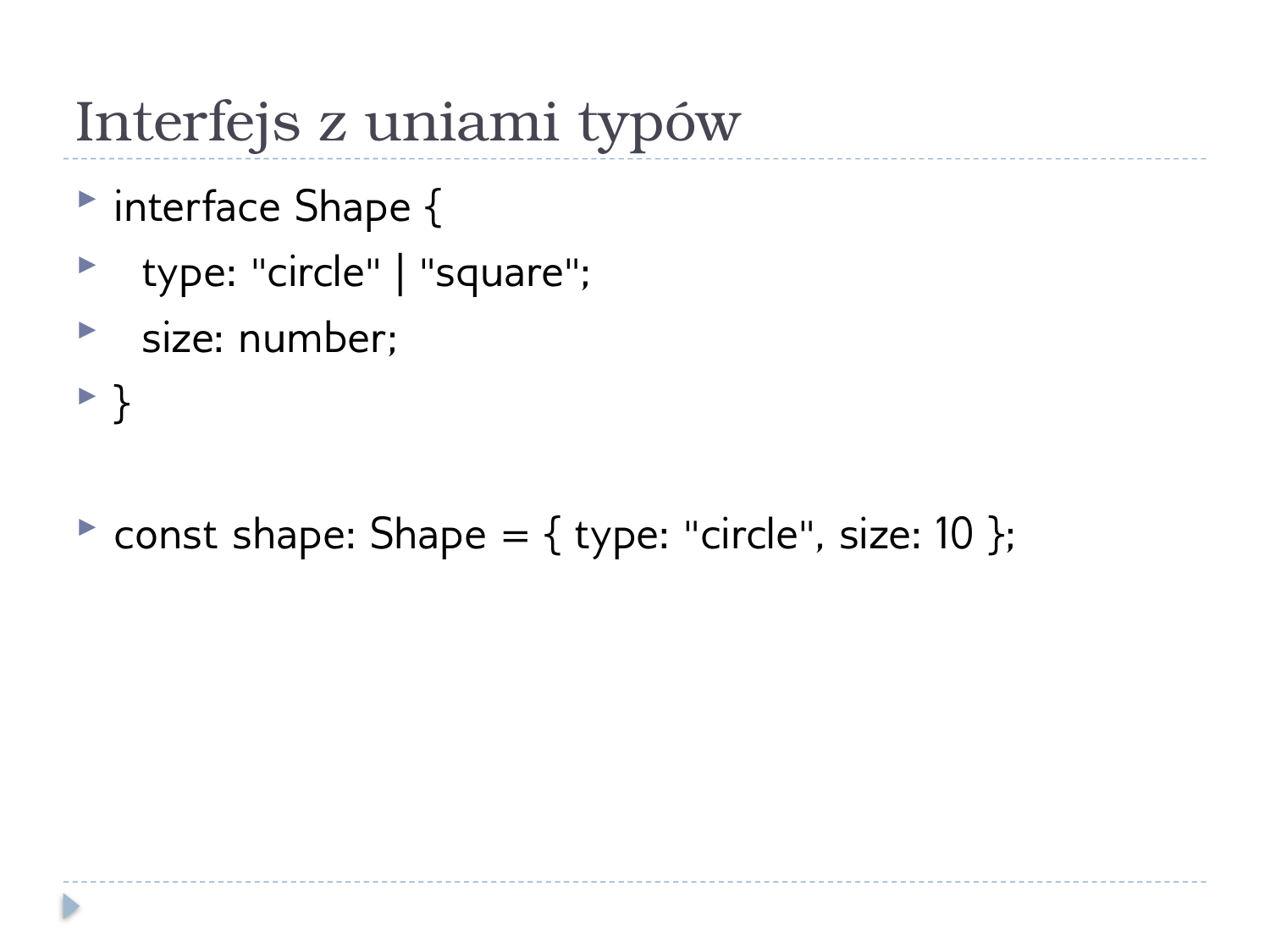

# Interfejs z uniami typów
interface Shape {
  type: "circle" | "square";
  size: number;
}

const shape: Shape = { type: "circle", size: 10 };